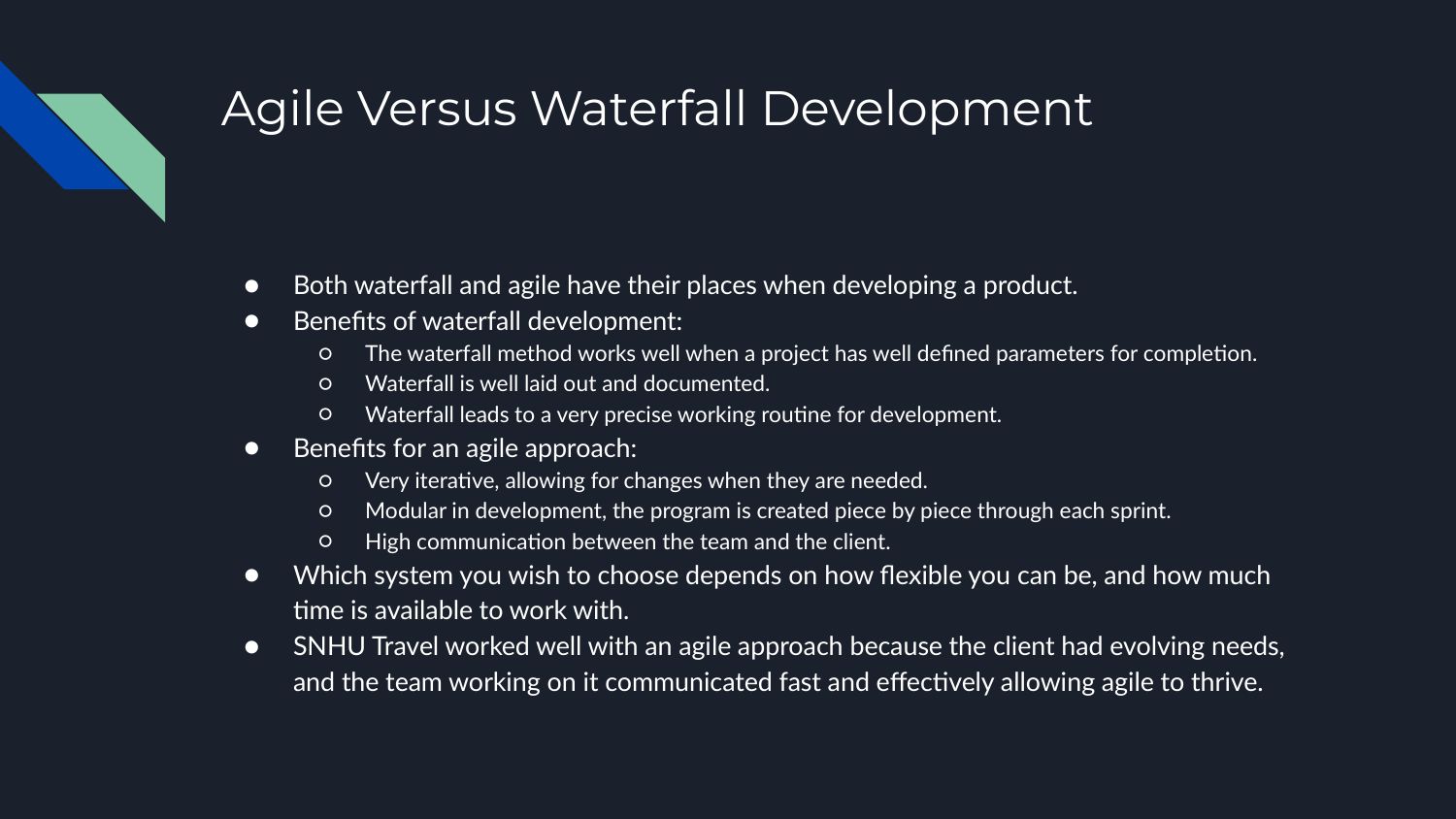

# Agile Versus Waterfall Development
Both waterfall and agile have their places when developing a product.
Benefits of waterfall development:
The waterfall method works well when a project has well defined parameters for completion.
Waterfall is well laid out and documented.
Waterfall leads to a very precise working routine for development.
Benefits for an agile approach:
Very iterative, allowing for changes when they are needed.
Modular in development, the program is created piece by piece through each sprint.
High communication between the team and the client.
Which system you wish to choose depends on how flexible you can be, and how much time is available to work with.
SNHU Travel worked well with an agile approach because the client had evolving needs, and the team working on it communicated fast and effectively allowing agile to thrive.